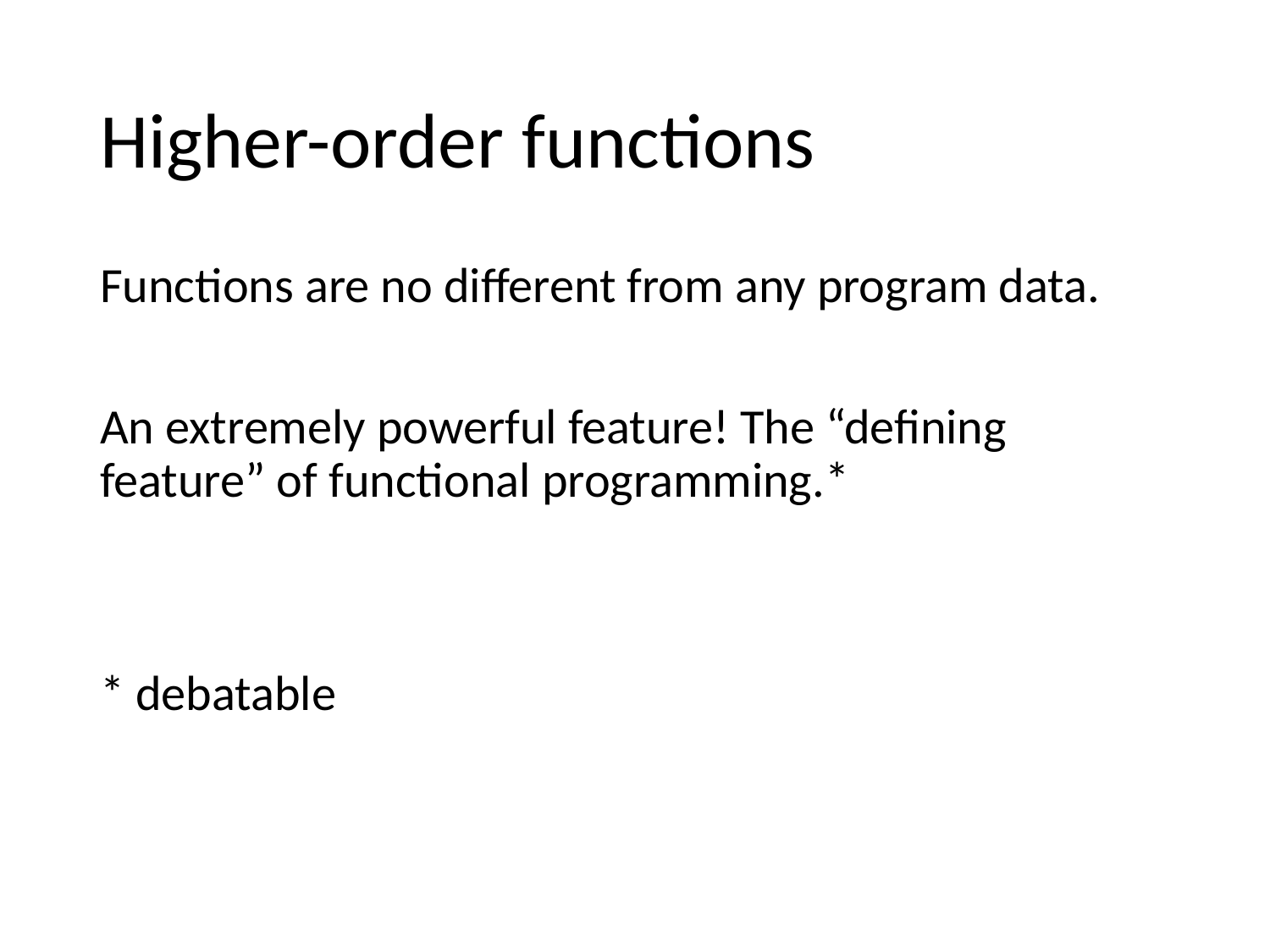

# Higher-order functions
Functions are no different from any program data.

An extremely powerful feature! The “defining feature” of functional programming.*

* debatable